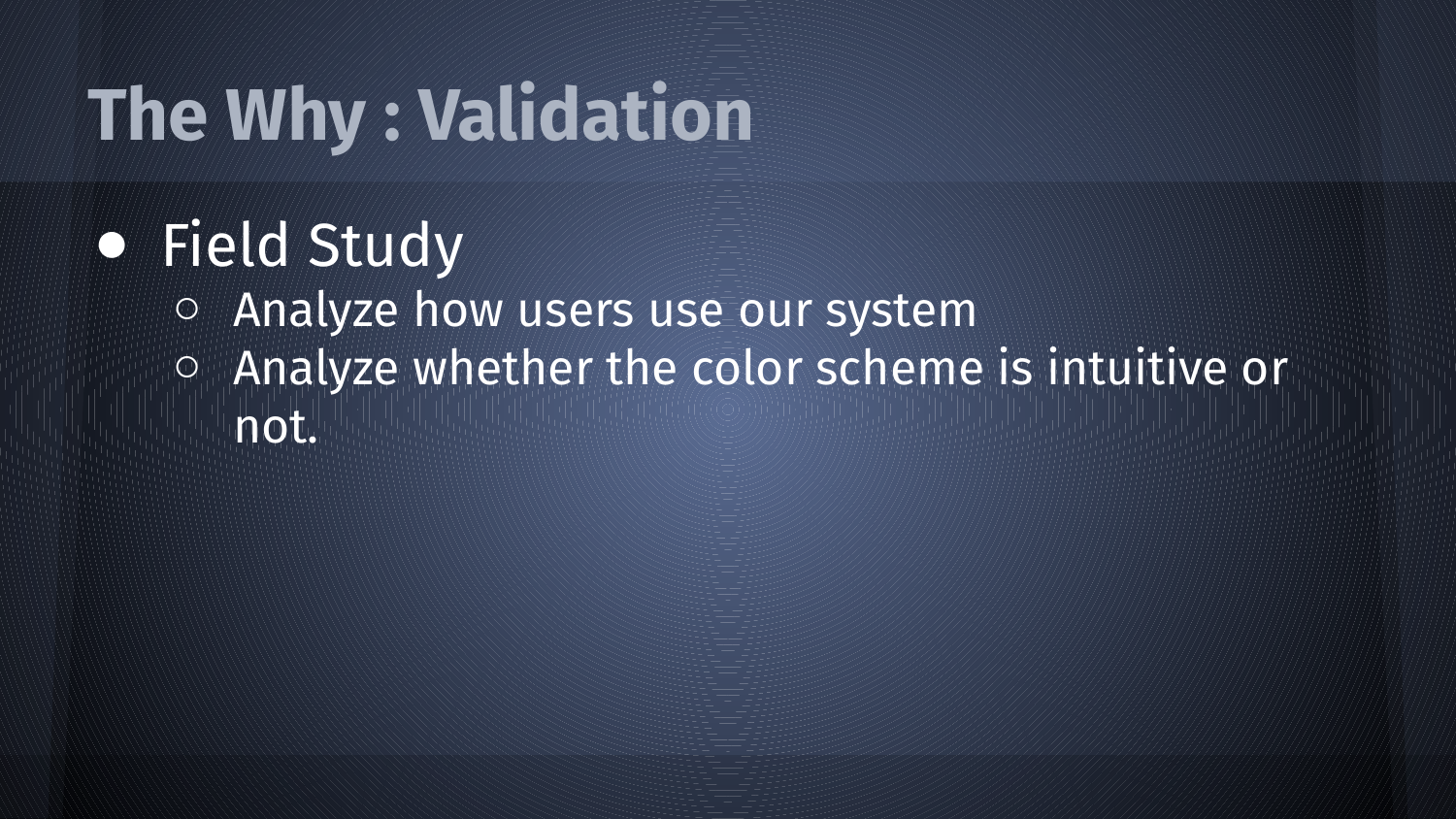

# The Why : Validation
Field Study
Analyze how users use our system
Analyze whether the color scheme is intuitive or not.